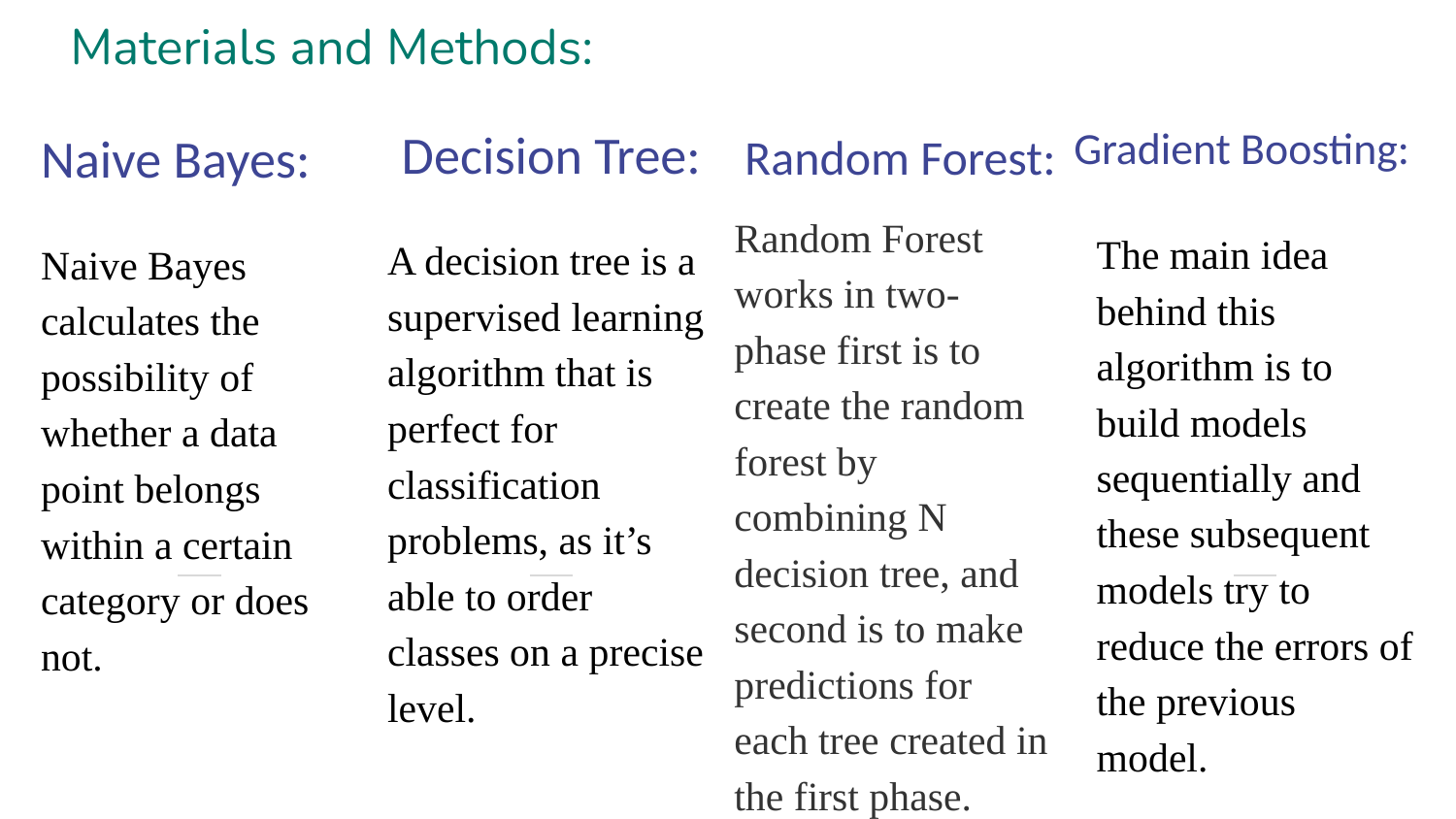

Materials and Methods:
Gradient Boosting:
Decision Tree:
Random Forest:
Naive Bayes:
Random Forest works in two-phase first is to create the random forest by combining N decision tree, and second is to make predictions for each tree created in the first phase.

The main idea behind this algorithm is to build models sequentially and these subsequent models try to reduce the errors of the previous model.

A decision tree is a supervised learning algorithm that is perfect for classification problems, as it’s able to order classes on a precise level.

Naive Bayes calculates the possibility of whether a data point belongs within a certain category or does not.